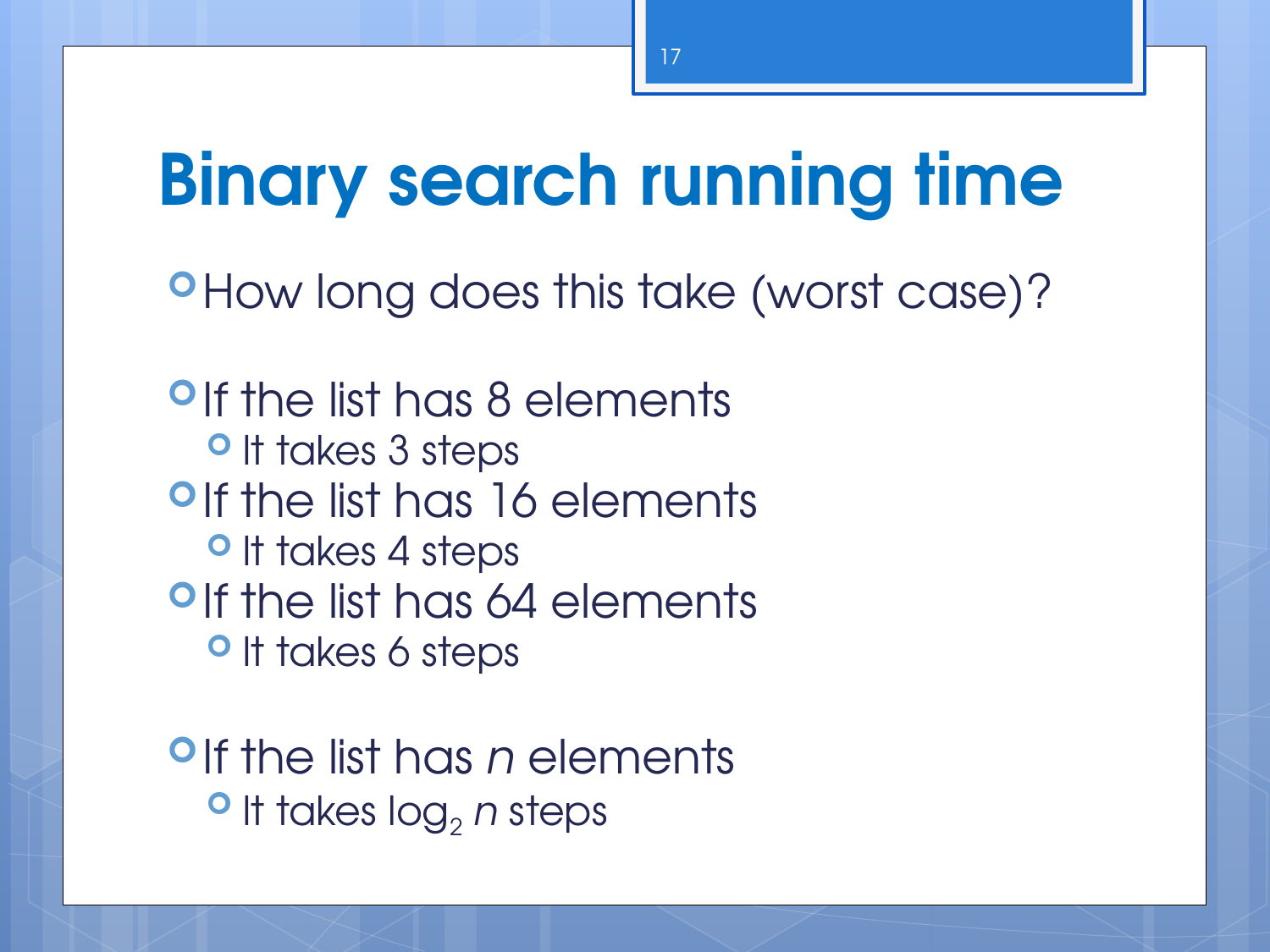

17
# Binary search running time
How long does this take (worst case)?

If the list has 8 elements
It takes 3 steps
If the list has 16 elements
It takes 4 steps
If the list has 64 elements
It takes 6 steps

If the list has n elements
It takes log2 n steps